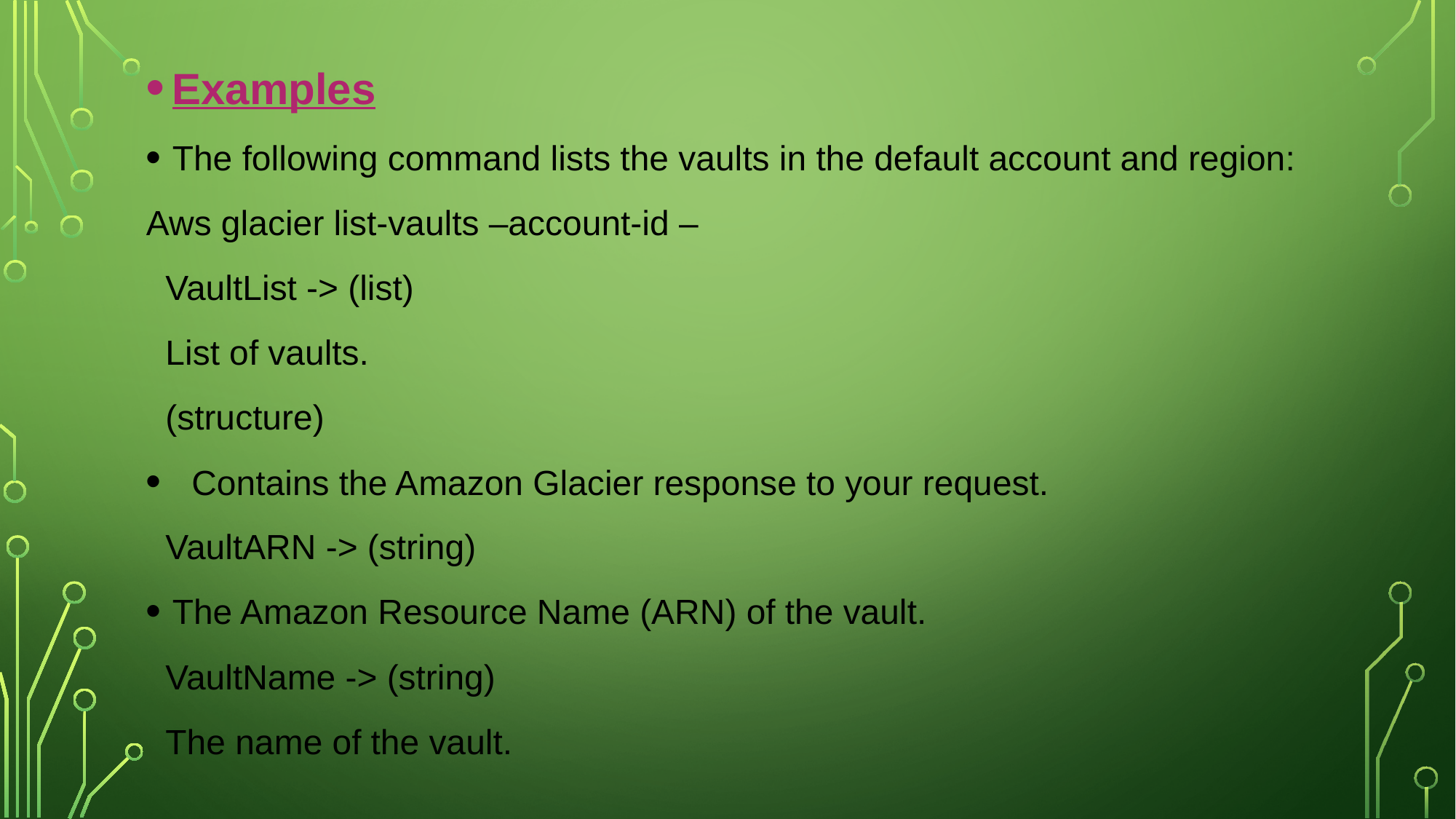

Examples
The following command lists the vaults in the default account and region:
Aws glacier list-vaults –account-id –
  VaultList -> (list)
  List of vaults.
  (structure)
  Contains the Amazon Glacier response to your request.
  VaultARN -> (string)
The Amazon Resource Name (ARN) of the vault.
  VaultName -> (string)
  The name of the vault.